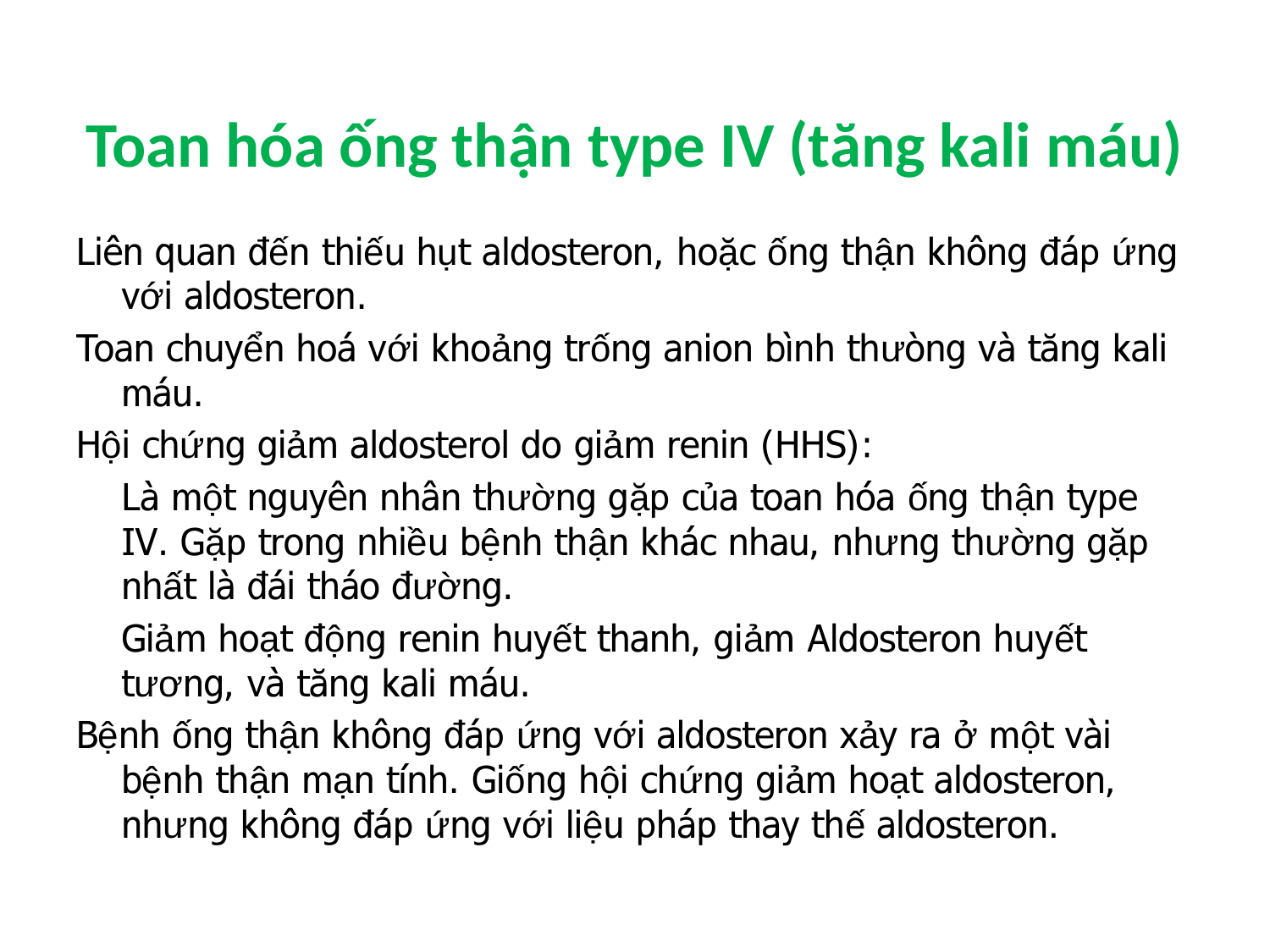

# Toan hóa ống thận type IV (tăng kali máu)

Liên quan đến thiếu hụt aldosteron, hoặc ống thận không đáp ứng với aldosteron.
Toan chuyển hoá với khoảng trống anion bình thưòng và tăng kali máu.
Hội chứng giảm aldosterol do giảm renin (HHS):
	Là một nguyên nhân thường gặp của toan hóa ống thận type IV. Gặp trong nhiều bệnh thận khác nhau, nhưng thường gặp nhất là đái tháo đường.
	Giảm hoạt động renin huyết thanh, giảm Aldosteron huyết tương, và tăng kali máu.
Bệnh ống thận không đáp ứng với aldosteron xảy ra ở một vài bệnh thận mạn tính. Giống hội chứng giảm hoạt aldosteron, nhưng không đáp ứng với liệu pháp thay thế aldosteron.